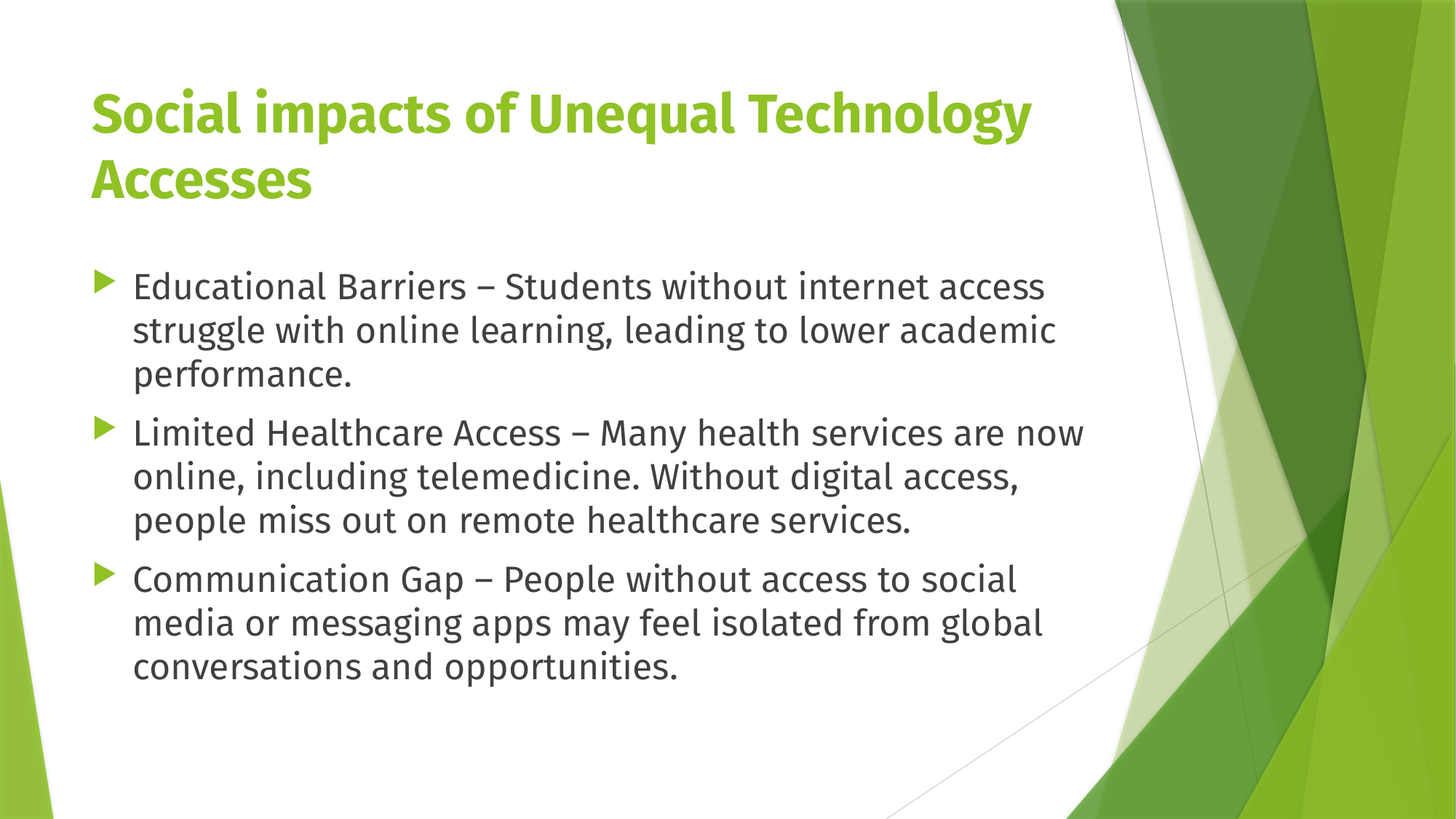

# Social impacts of Unequal Technology Accesses
Educational Barriers – Students without internet access struggle with online learning, leading to lower academic performance.
Limited Healthcare Access – Many health services are now online, including telemedicine. Without digital access, people miss out on remote healthcare services.
Communication Gap – People without access to social media or messaging apps may feel isolated from global conversations and opportunities.